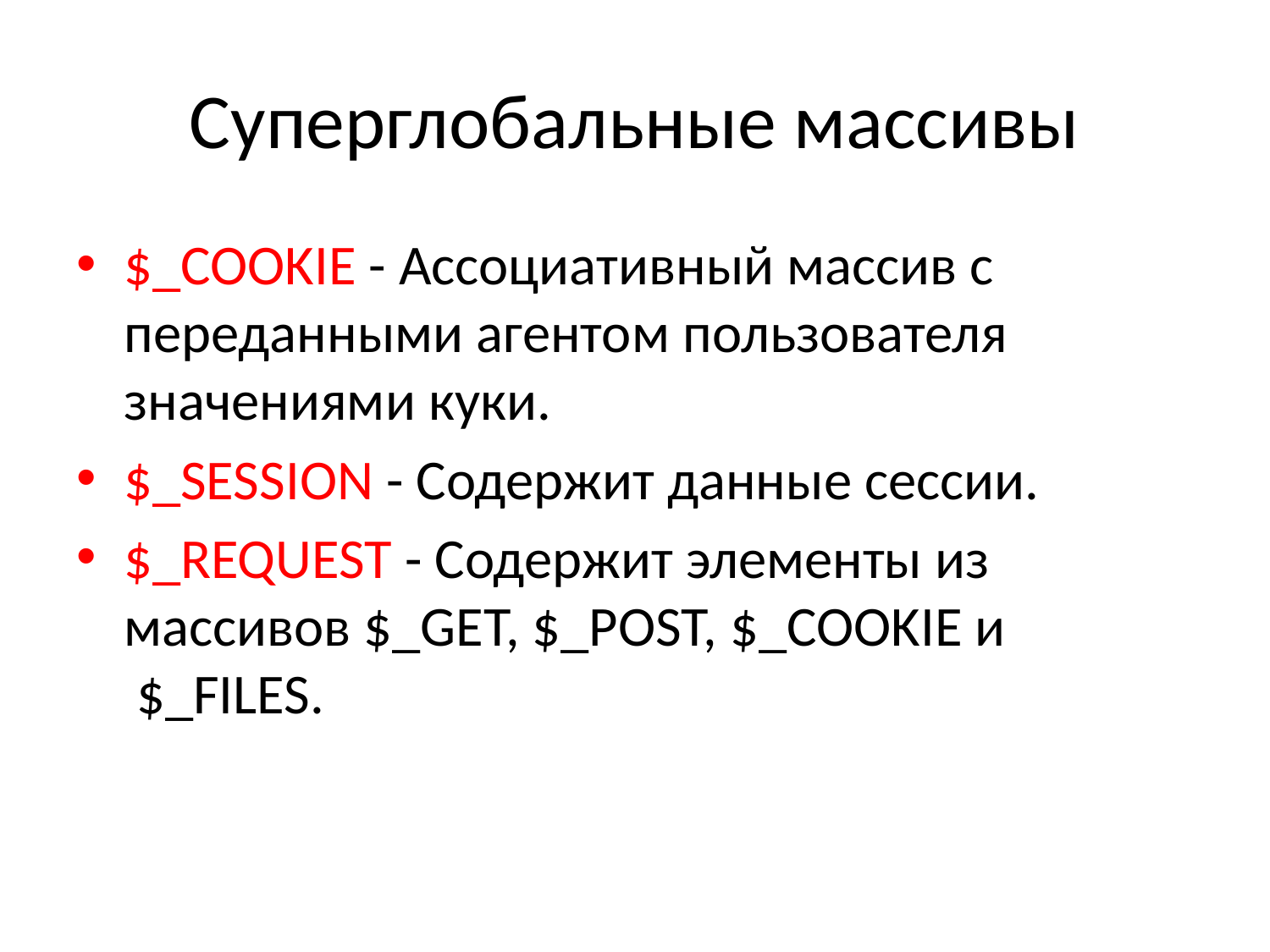

# Суперглобальные массивы
$_COOKIE - Ассоциативный массив с переданными агентом пользователя значениями куки.
$_SESSION - Содержит данные сессии.
$_REQUEST - Содержит элементы из массивов $_GET, $_POST, $_COOKIE и  $_FILES.